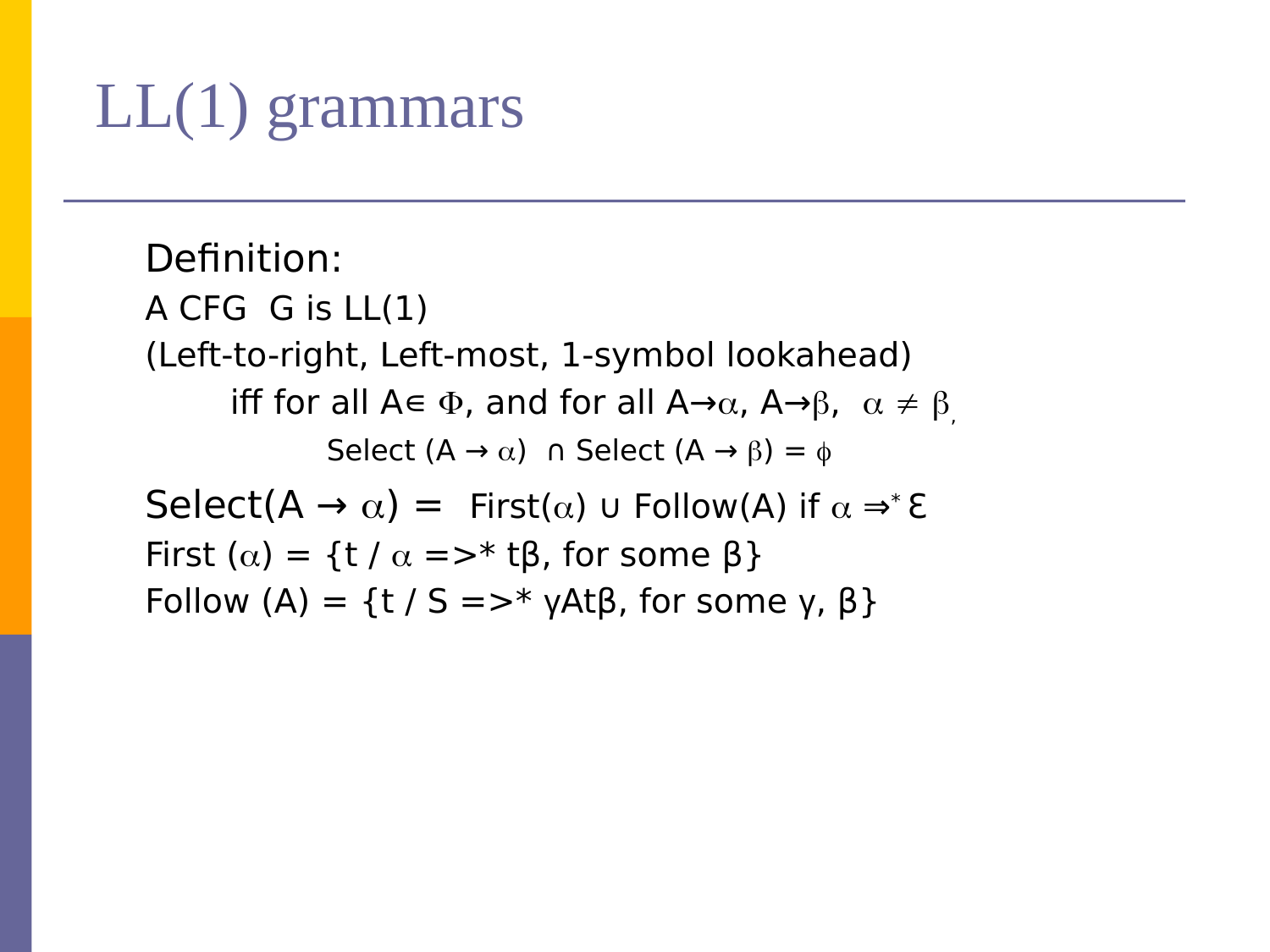

# LL(1) grammars
Definition:
A CFG  G is LL(1)
(Left-to-right, Left-most, 1-symbol lookahead)
  iff for all A∊ Φ, and for all A→α, A→β,  α ≠ β,
      Select (A → α)  ∩ Select (A → β) = φ

Select(A → α) =  First(α) ∪ Follow(A) if α ⇒* ℇ
First (α) = {t / α =>* tβ, for some β}
Follow (A) = {t / S =>* γAtβ, for some γ, β}